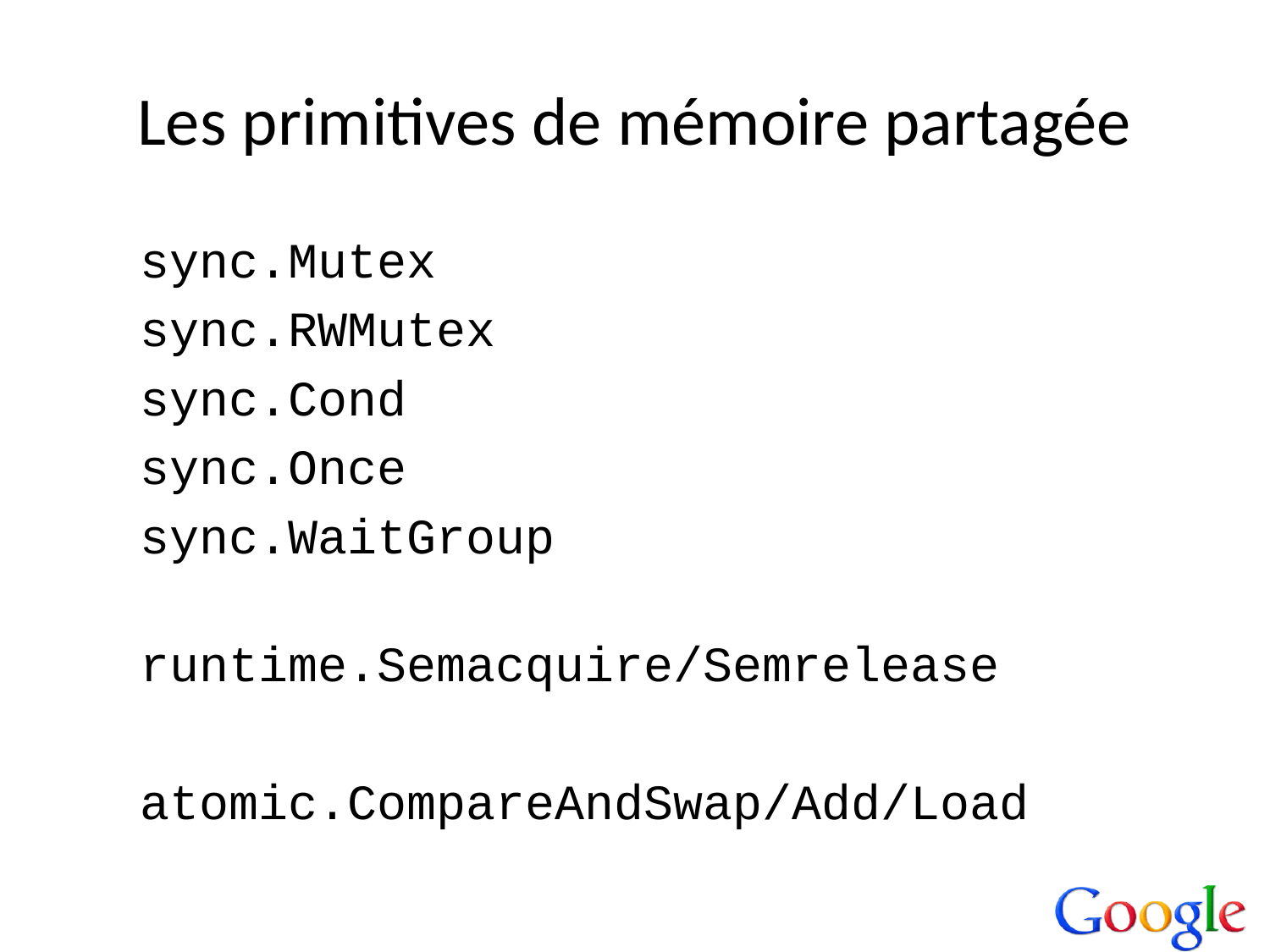

# Les primitives de mémoire partagée
sync.Mutex
sync.RWMutex
sync.Cond
sync.Once
sync.WaitGroup
runtime.Semacquire/Semrelease

atomic.CompareAndSwap/Add/Load